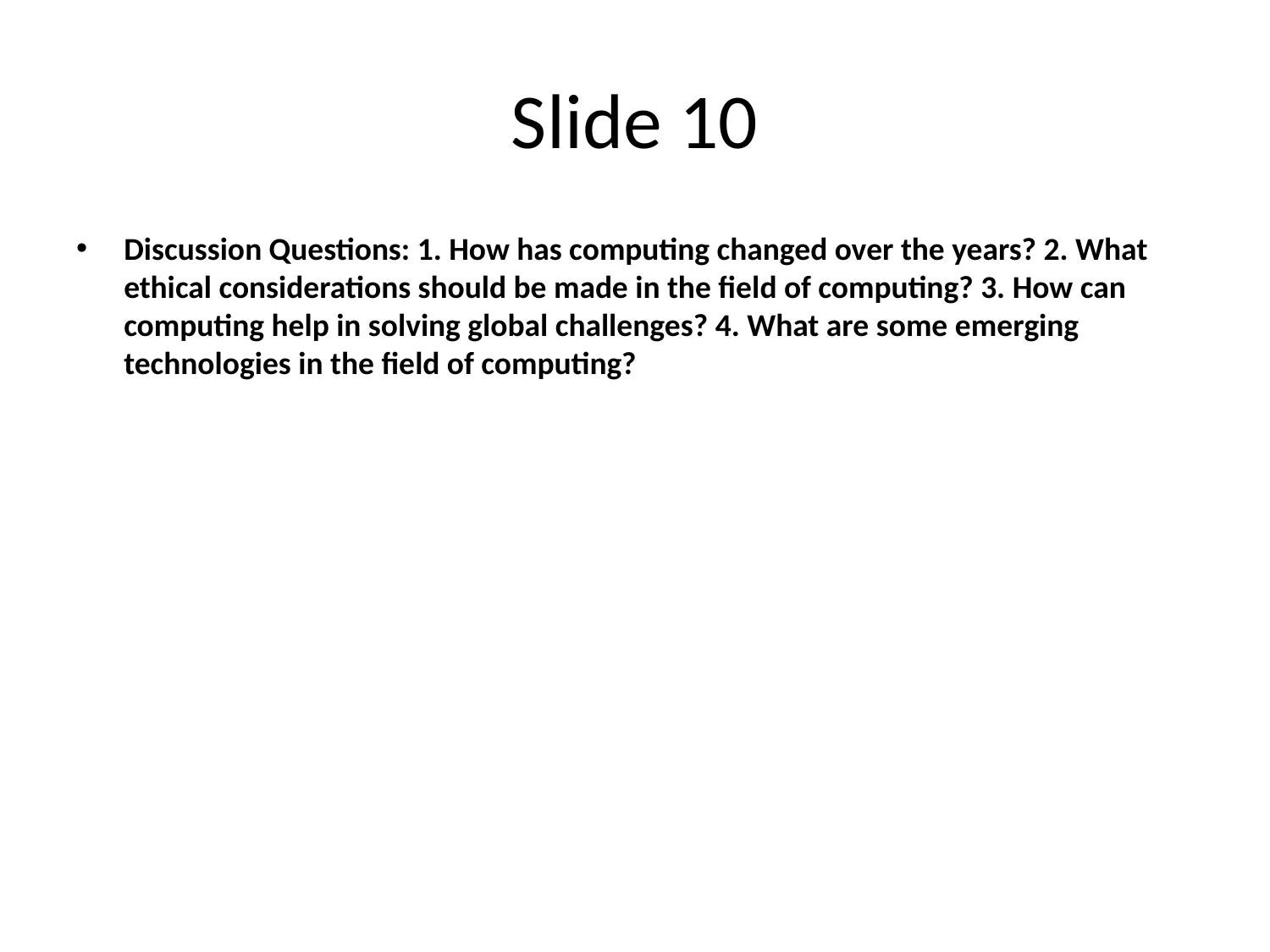

# Slide 10
Discussion Questions: 1. How has computing changed over the years? 2. What ethical considerations should be made in the field of computing? 3. How can computing help in solving global challenges? 4. What are some emerging technologies in the field of computing?